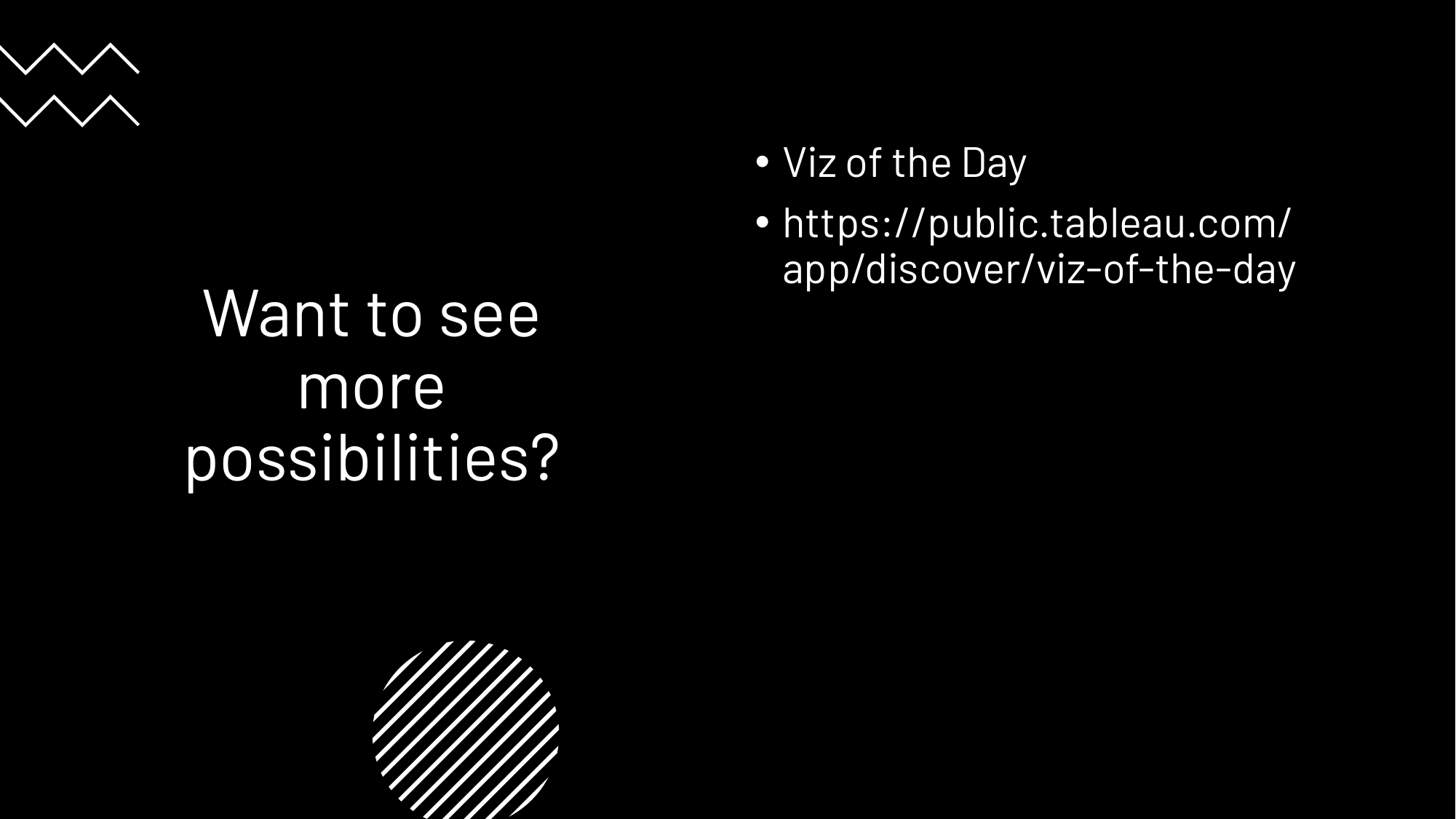

# Want to see more possibilities?
Viz of the Day
https://public.tableau.com/app/discover/viz-of-the-day